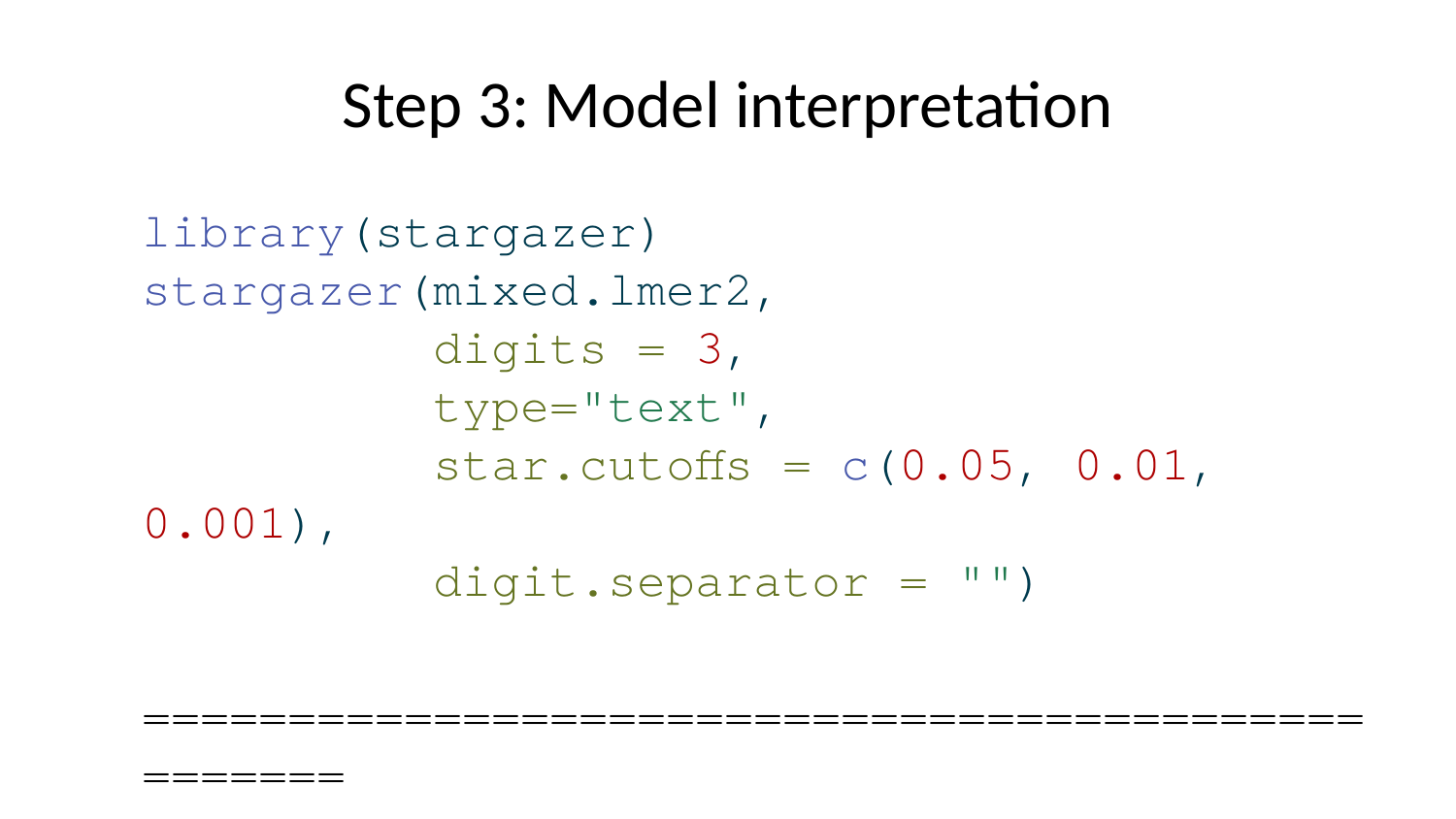

# Step 3: Model interpretation
library(stargazer)
stargazer(mixed.lmer2,
          digits = 3,
          type="text",
          star.cutoffs = c(0.05, 0.01, 0.001),
          digit.separator = "")

=================================================
                         Dependent variable:
                    -----------------------------
                              testScore
-------------------------------------------------
bodyLength2                     0.831
                               (1.681)

Constant                      50.386***
                               (6.507)

-------------------------------------------------
Observations                     480
Log Likelihood                -1985.195
Akaike Inf. Crit.             3980.389
Bayesian Inf. Crit.           4001.258
=================================================
Note:               *p<0.05; **p<0.01; ***p<0.001